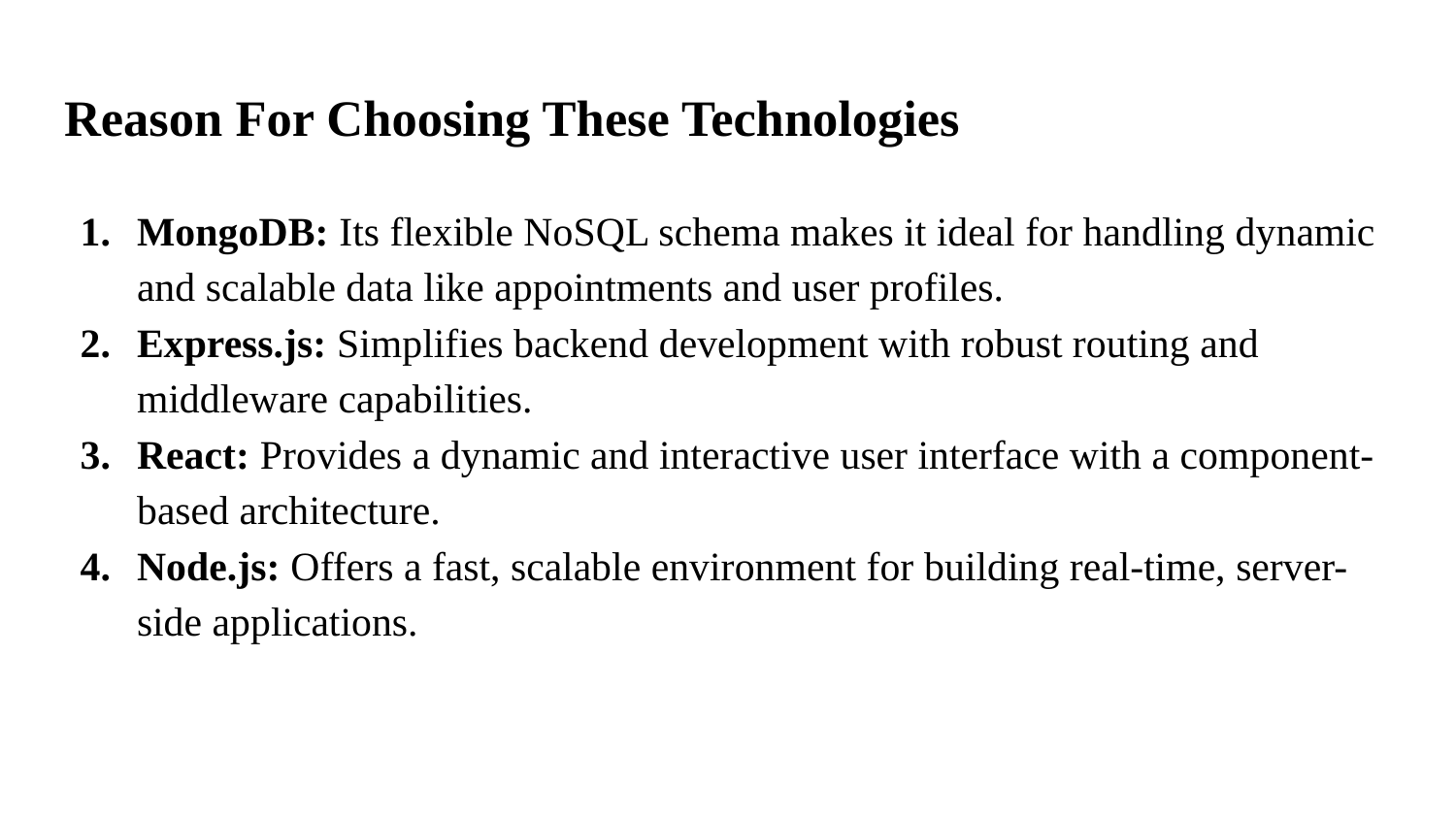

# Reason For Choosing These Technologies
MongoDB: Its flexible NoSQL schema makes it ideal for handling dynamic and scalable data like appointments and user profiles.
Express.js: Simplifies backend development with robust routing and middleware capabilities.
React: Provides a dynamic and interactive user interface with a component-based architecture.
Node.js: Offers a fast, scalable environment for building real-time, server-side applications.